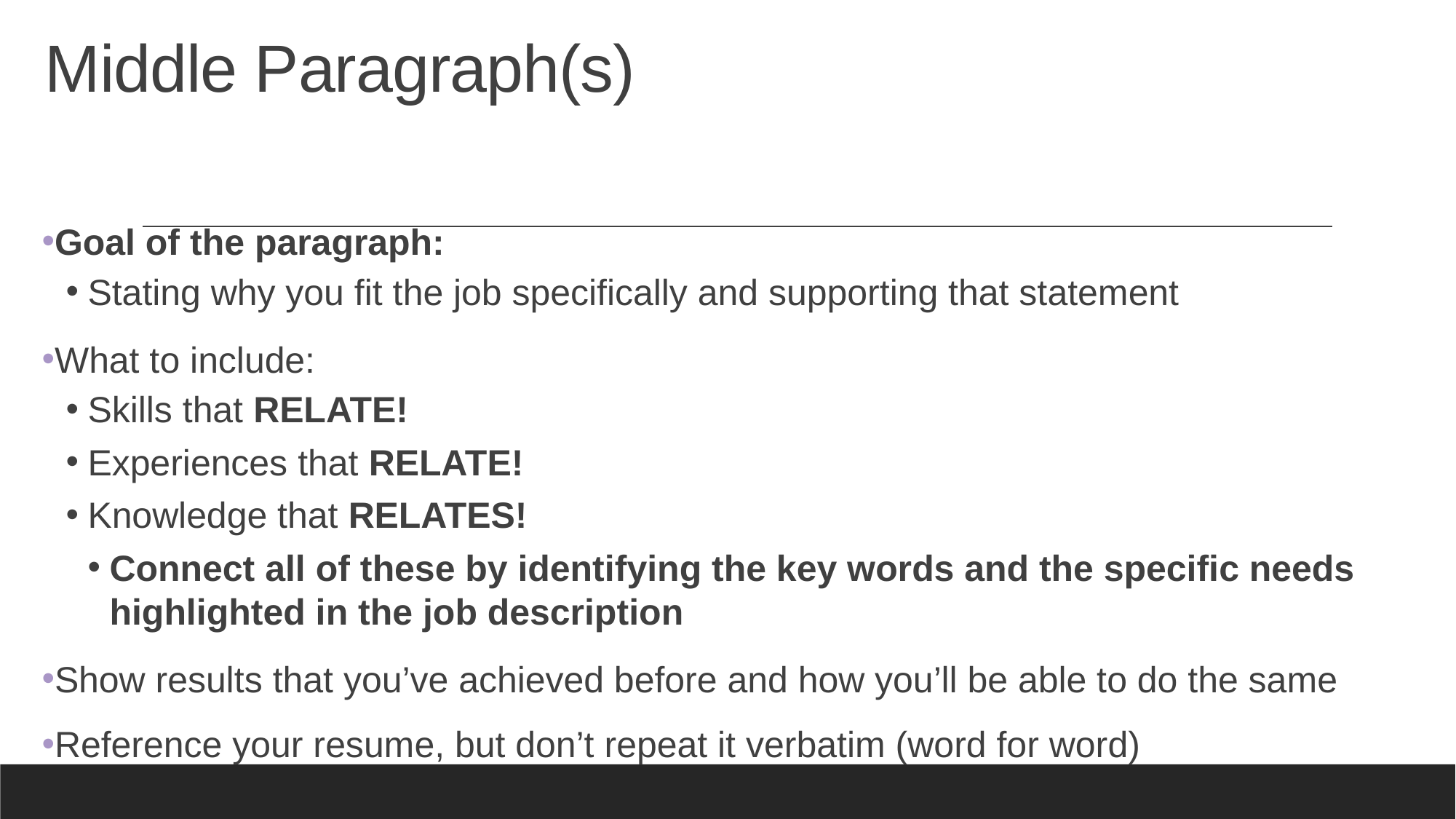

# Middle Paragraph(s)
Goal of the paragraph:
Stating why you fit the job specifically and supporting that statement
What to include:
Skills that RELATE!
Experiences that RELATE!
Knowledge that RELATES!
Connect all of these by identifying the key words and the specific needs highlighted in the job description
Show results that you’ve achieved before and how you’ll be able to do the same
Reference your resume, but don’t repeat it verbatim (word for word)